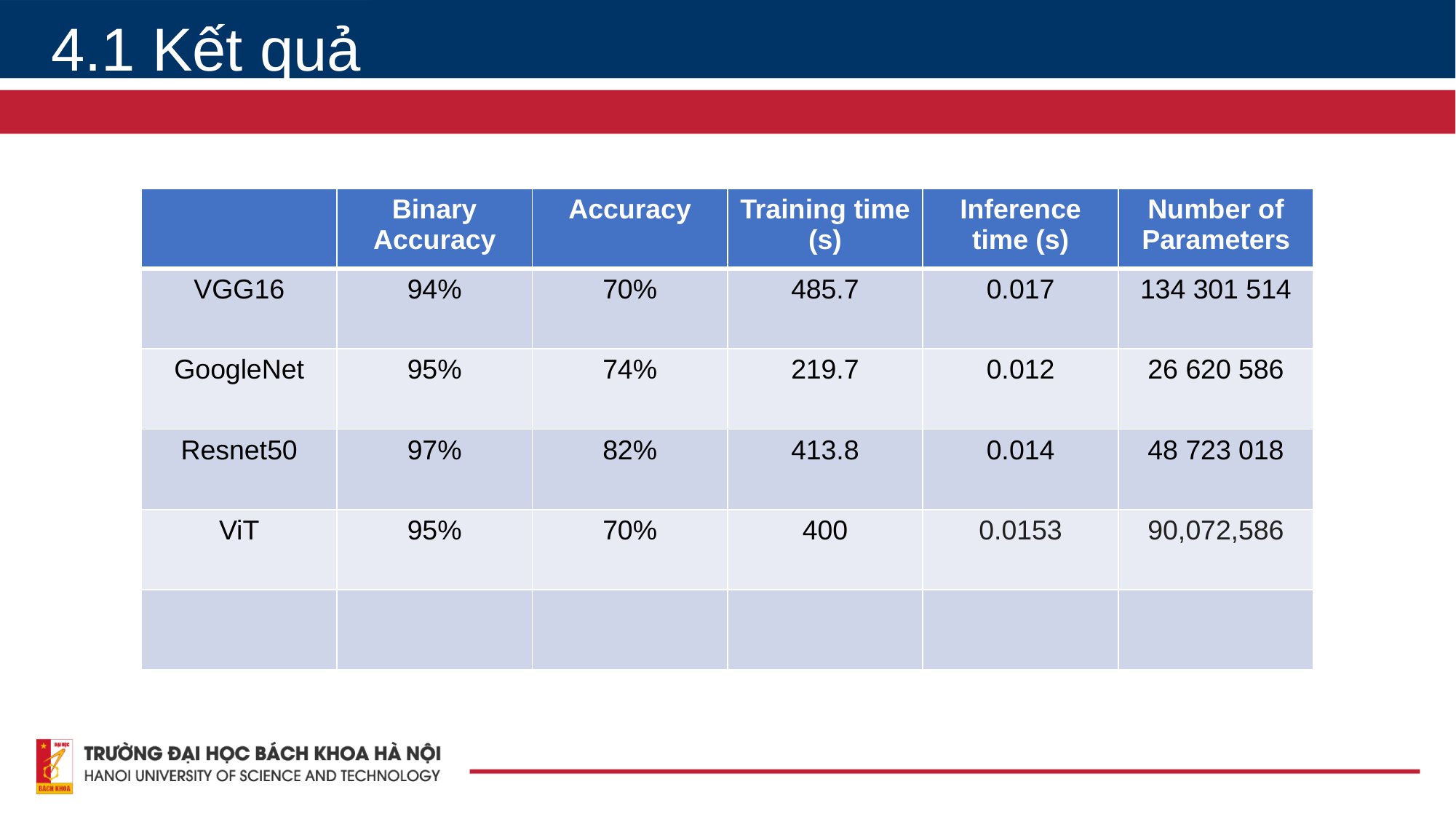

4.1 Kết quả

|  | Binary Accuracy | Accuracy | Training time (s) | Inference time (s) | Number of Parameters |
| --- | --- | --- | --- | --- | --- |
| VGG16 | 94% | 70% | 485.7 | 0.017 | 134 301 514 |
| GoogleNet | 95% | 74% | 219.7 | 0.012 | 26 620 586 |
| Resnet50 | 97% | 82% | 413.8 | 0.014 | 48 723 018 |
| ViT | 95% | 70% | 400 | 0.0153 | 90,072,586 |
|  |  |  |  |  |  |